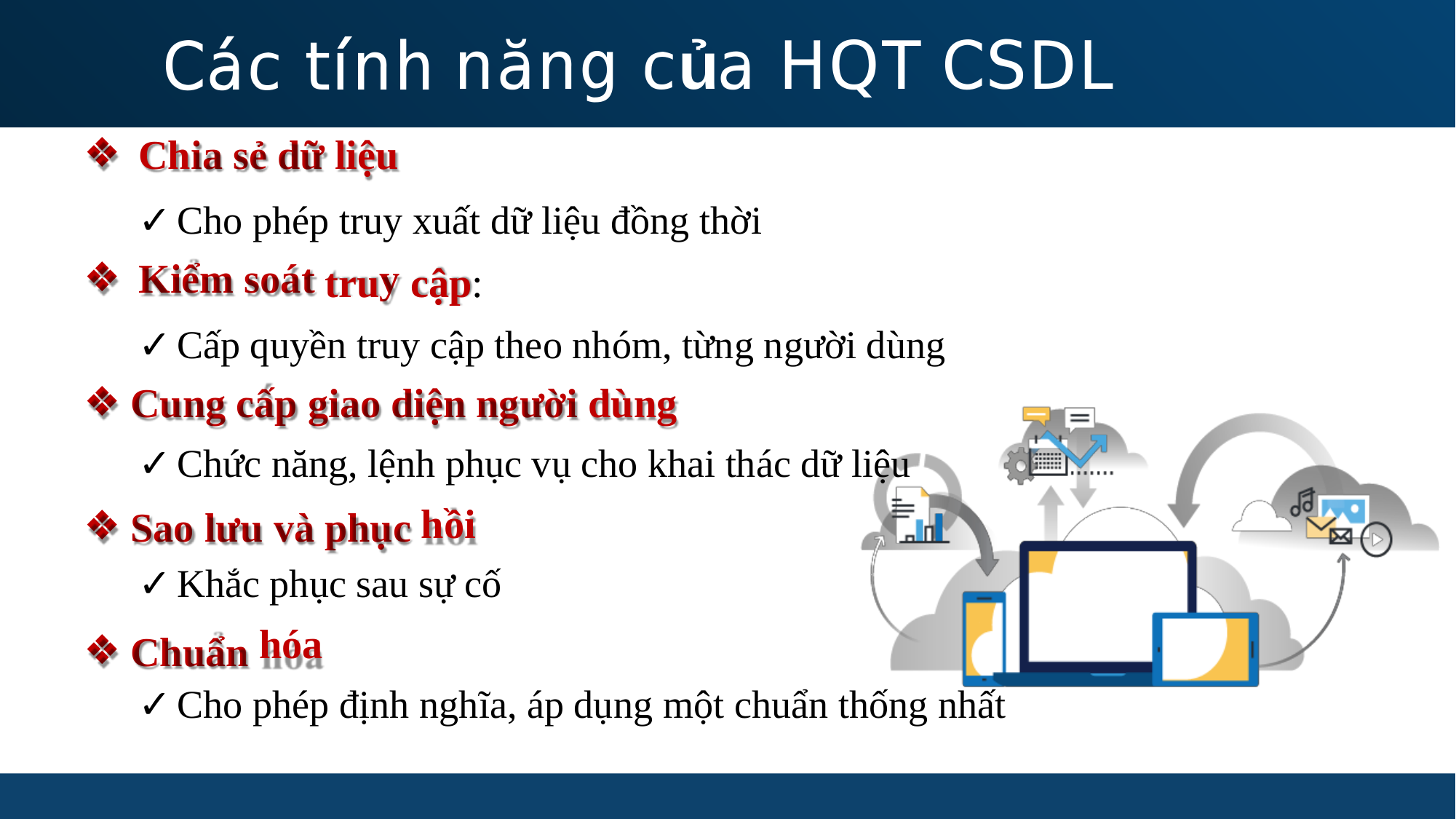

Các
Ch
tính
liệu
năng
của
HQT
CSDL
❖

ia

sẻ

dữ

✓ Cho phép truy xuất dữ liệu đồng thời
❖

Kiểm

soát

y

tru
cập:
✓ Cấp quyền truy cập theo nhóm, từng người dùng
dùng
✓ Chức năng, lệnh phục vụ cho khai thác dữ liệu
hồi
✓ Khắc phục sau sự cố
hóa
✓ Cho phép định nghĩa, áp dụng một chuẩn thống nhất
❖

Cung

cấp

giao

diện

người

❖

Sao

lưu

và

phục

❖

Chuẩn